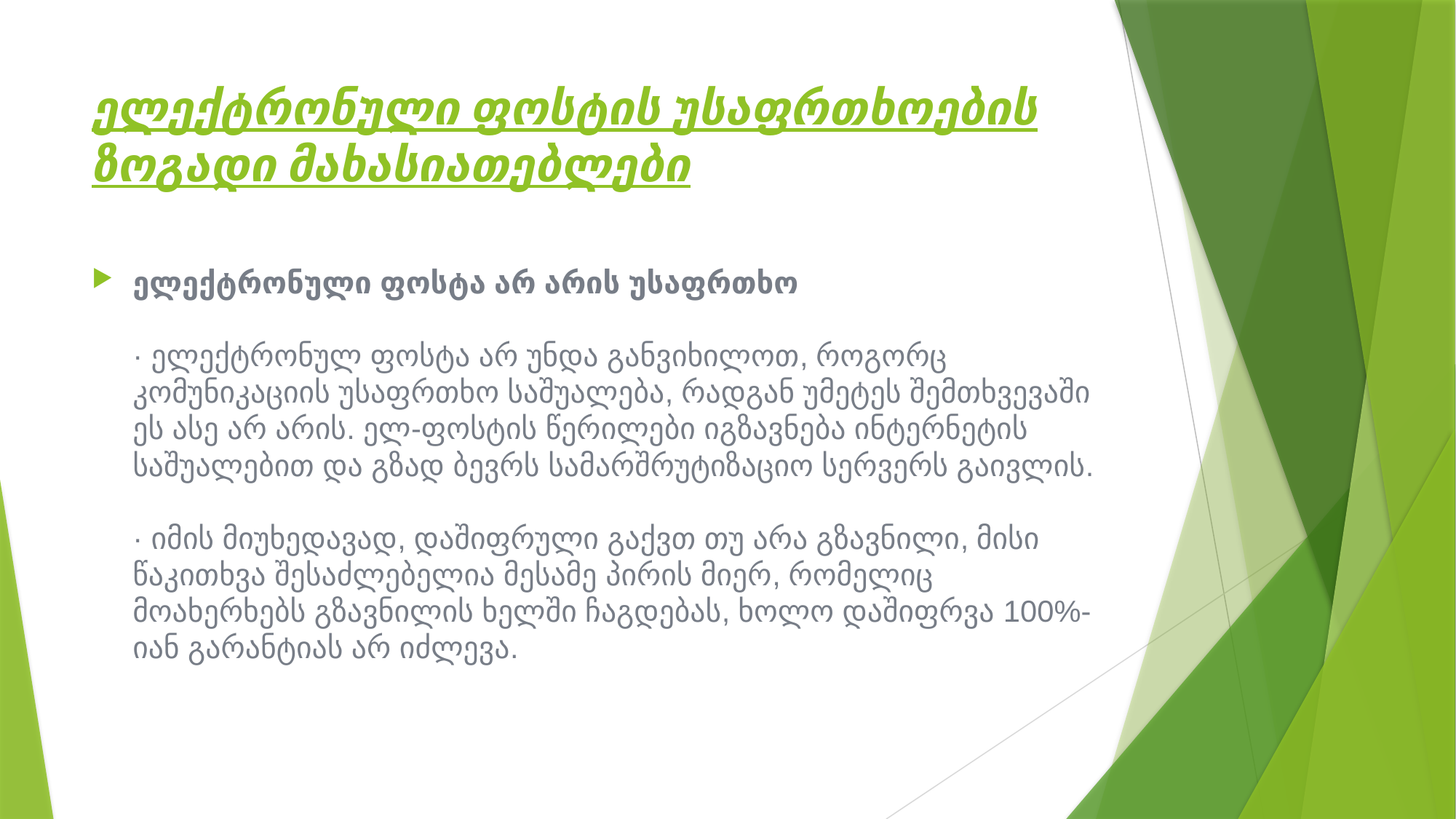

# ელექტრონული ფოსტის უსაფრთხოების ზოგადი მახასიათებლები
ელექტრონული ფოსტა არ არის უსაფრთხო
· ელექტრონულ ფოსტა არ უნდა განვიხილოთ, როგორც კომუნიკაციის უსაფრთხო საშუალება, რადგან უმეტეს შემთხვევაში ეს ასე არ არის. ელ-ფოსტის წერილები იგზავნება ინტერნეტის საშუალებით და გზად ბევრს სამარშრუტიზაციო სერვერს გაივლის.
· იმის მიუხედავად, დაშიფრული გაქვთ თუ არა გზავნილი, მისი წაკითხვა შესაძლებელია მესამე პირის მიერ, რომელიც მოახერხებს გზავნილის ხელში ჩაგდებას, ხოლო დაშიფრვა 100%-იან გარანტიას არ იძლევა.